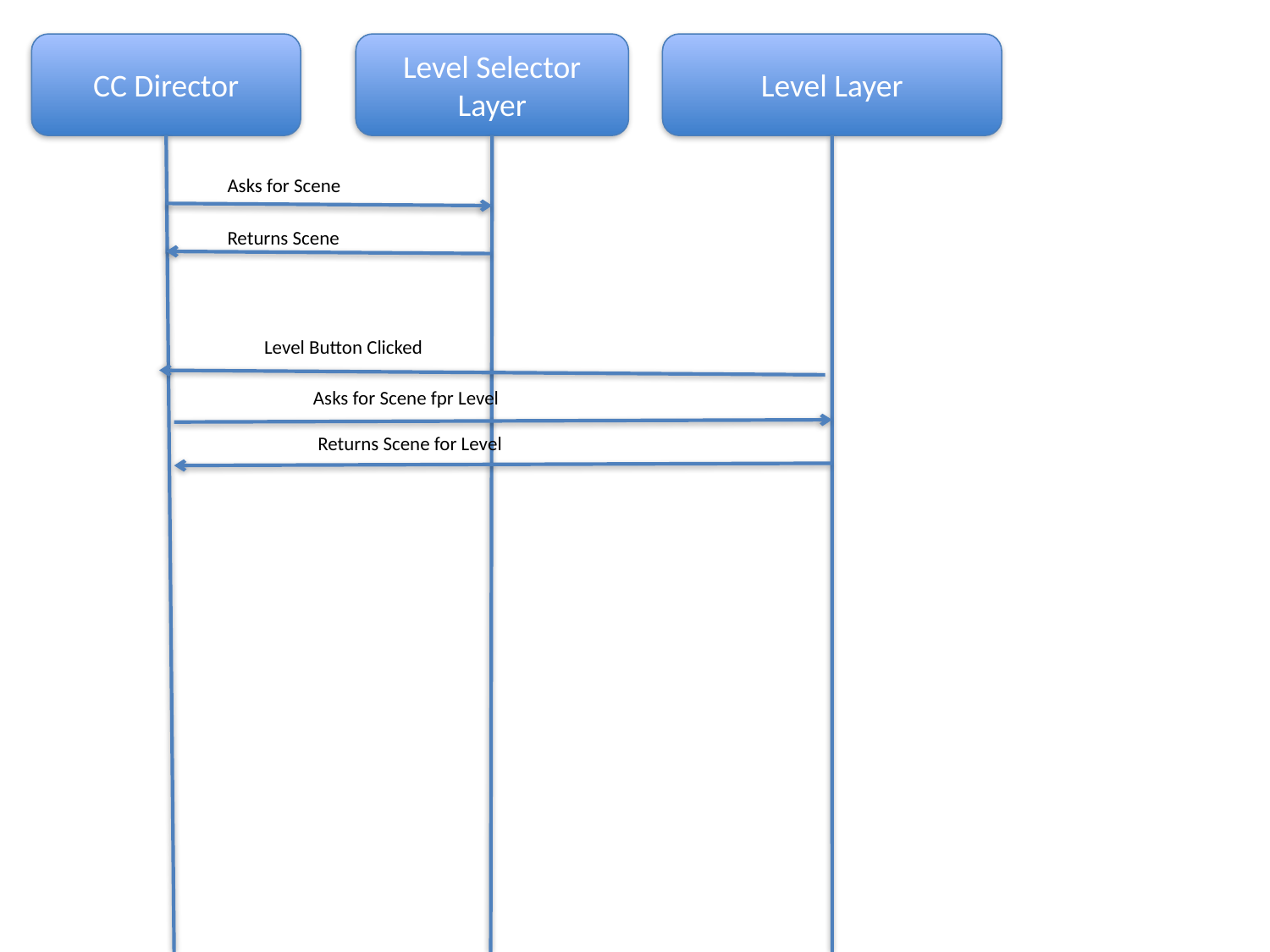

CC Director
Level Selector Layer
Level Layer
Asks for Scene
Returns Scene
Level Button Clicked
Asks for Scene fpr Level
Returns Scene for Level